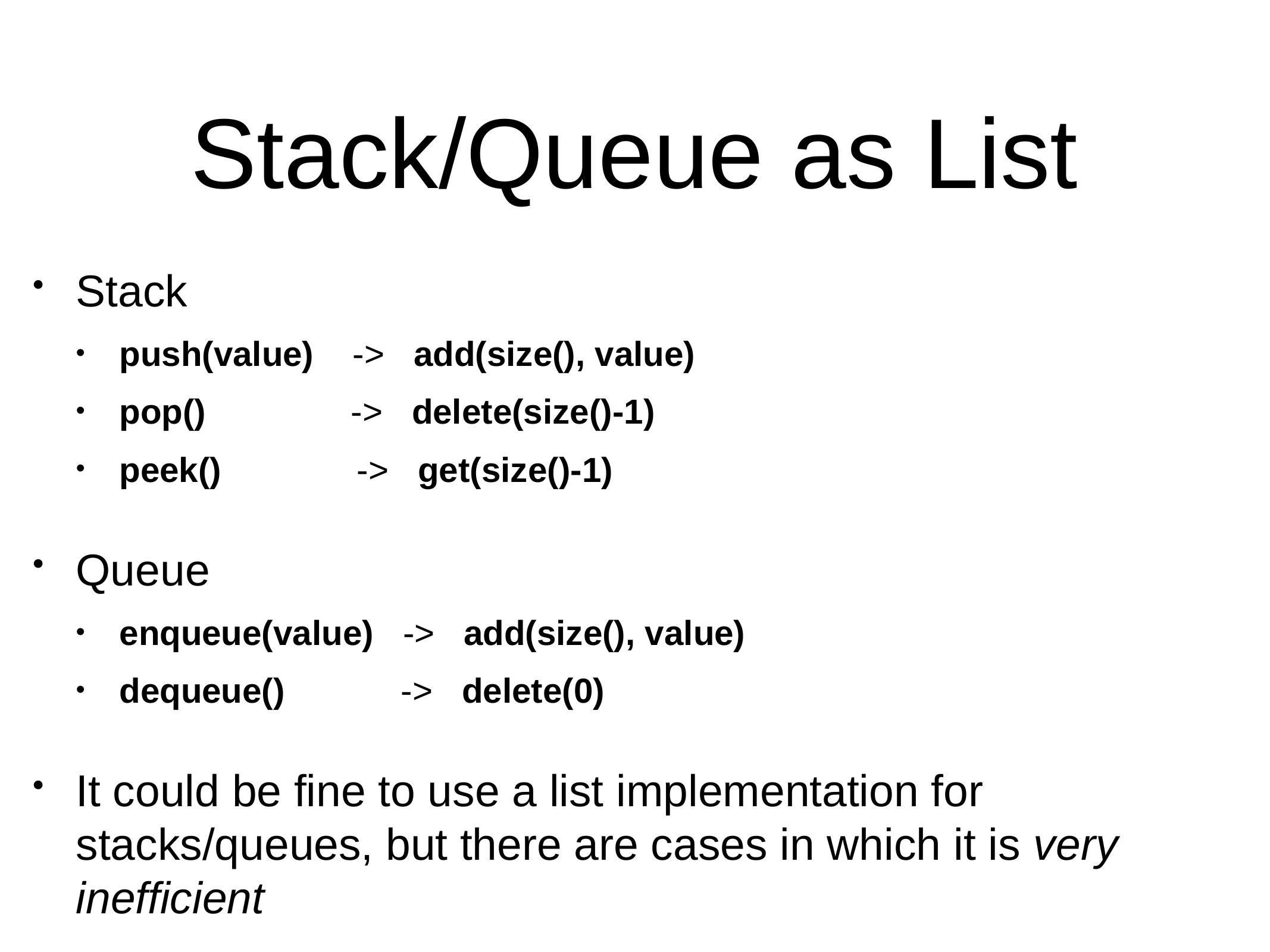

# Stack/Queue as List
Stack
push(value)    ->   add(size(), value)
pop()               ->   delete(size()-1)
peek()              ->   get(size()-1)
Queue
enqueue(value)   ->   add(size(), value)
dequeue()            ->   delete(0)
It could be fine to use a list implementation for stacks/queues, but there are cases in which it is very inefficient